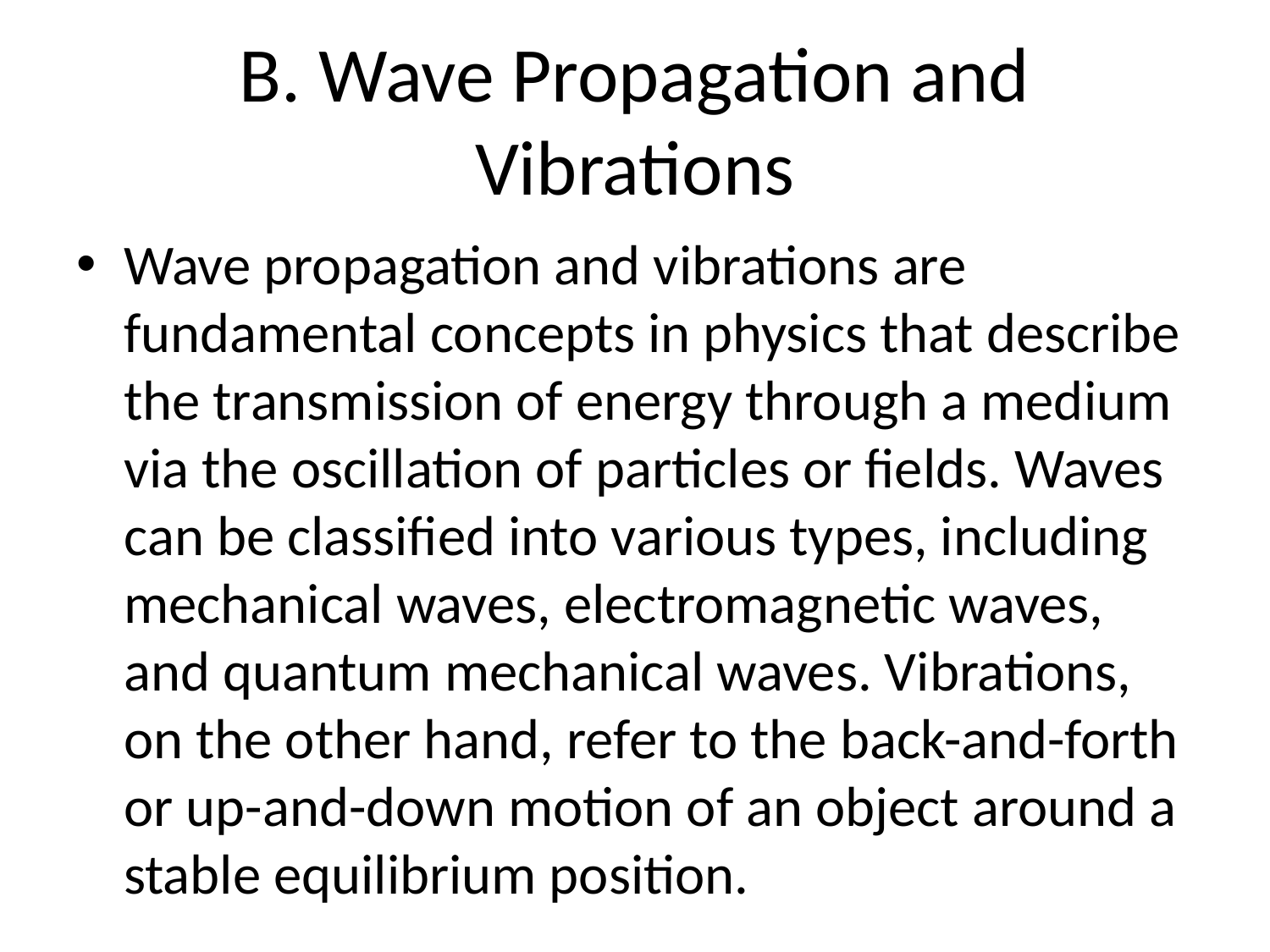

# B. Wave Propagation and Vibrations
Wave propagation and vibrations are fundamental concepts in physics that describe the transmission of energy through a medium via the oscillation of particles or fields. Waves can be classified into various types, including mechanical waves, electromagnetic waves, and quantum mechanical waves. Vibrations, on the other hand, refer to the back-and-forth or up-and-down motion of an object around a stable equilibrium position.